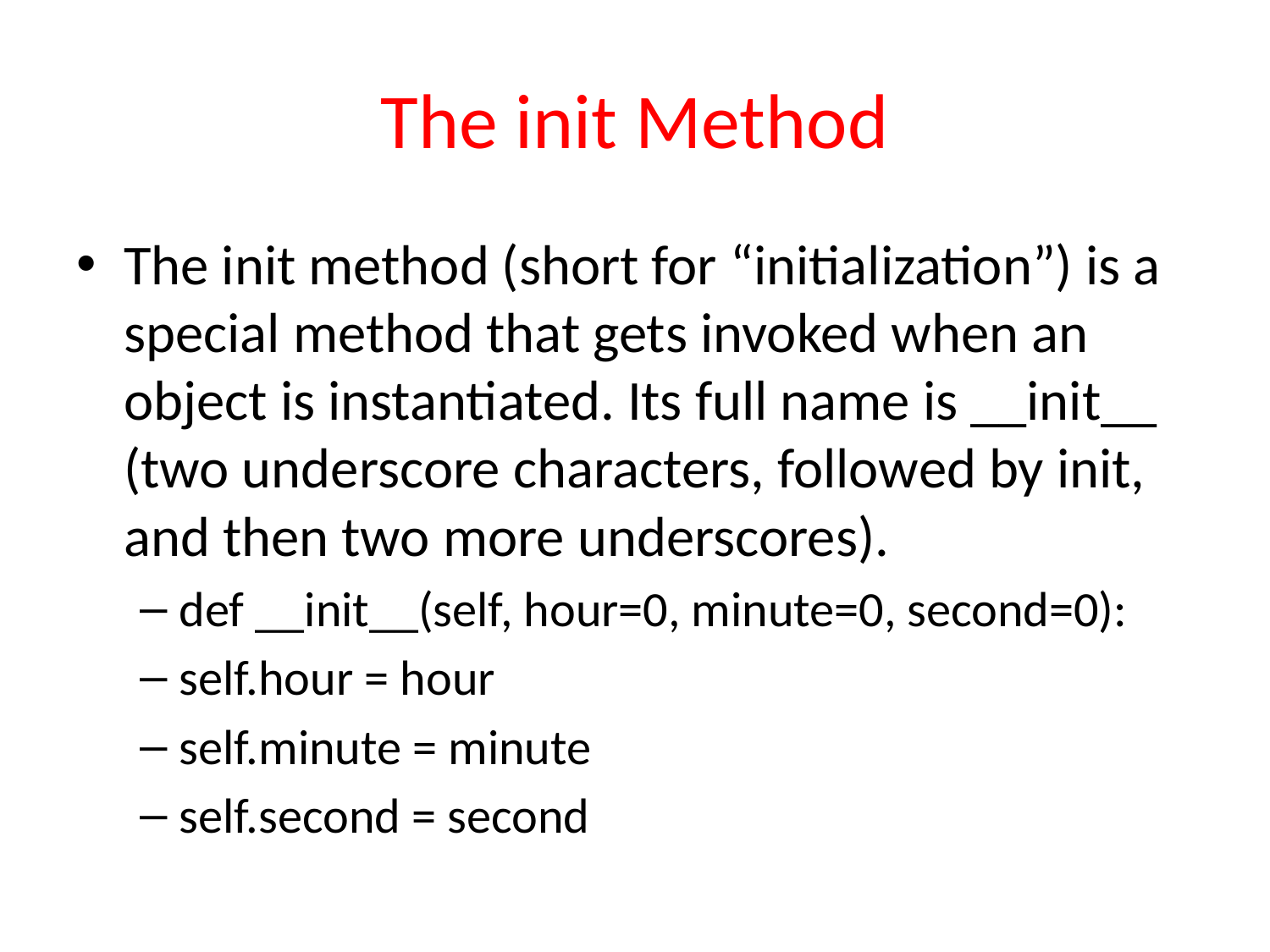

# The init Method
The init method (short for “initialization”) is a special method that gets invoked when an object is instantiated. Its full name is __init__ (two underscore characters, followed by init, and then two more underscores).
def __init__(self, hour=0, minute=0, second=0):
self.hour = hour
self.minute = minute
self.second = second